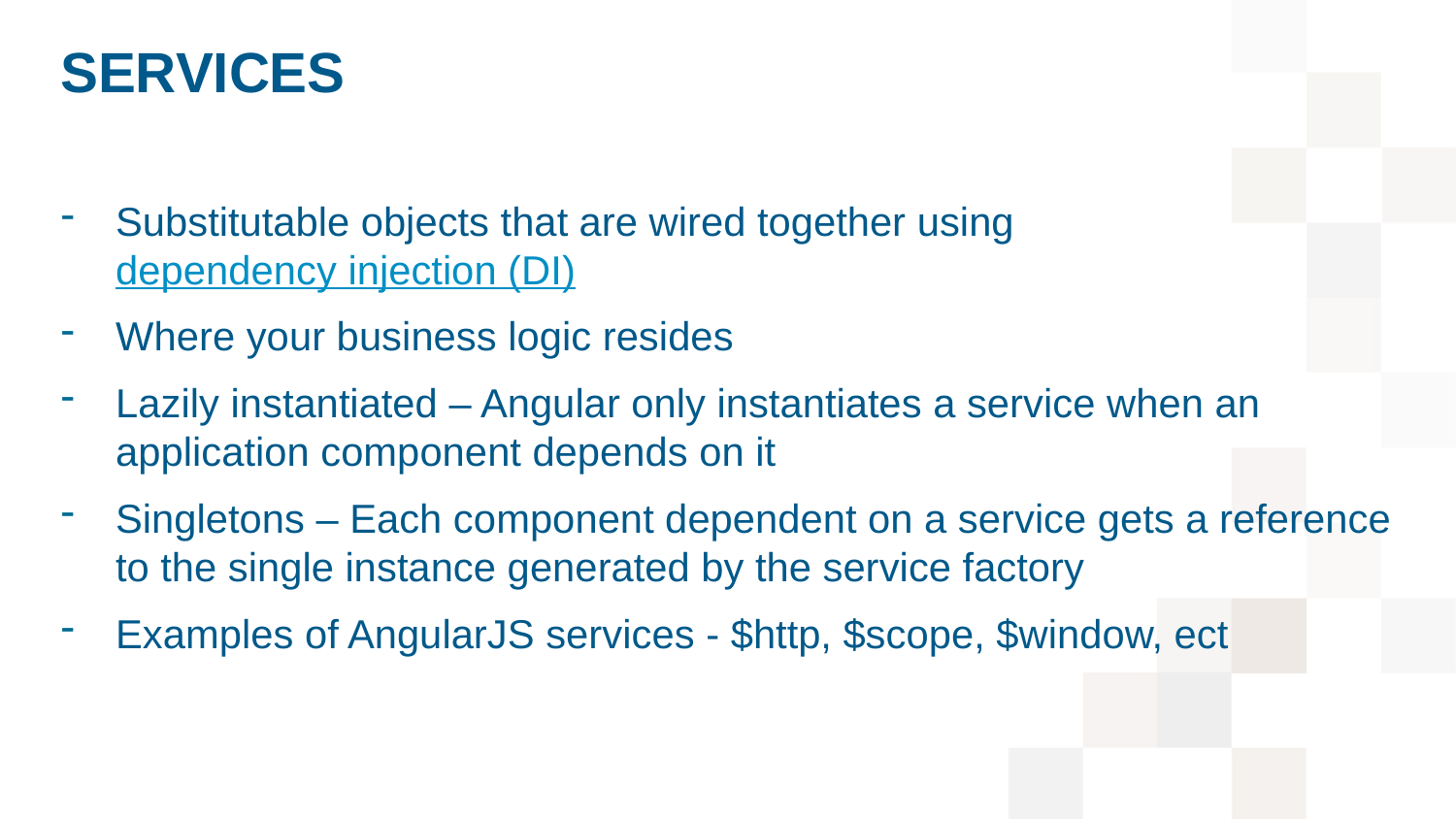

# services
Substitutable objects that are wired together using dependency injection (DI)
Where your business logic resides
Lazily instantiated – Angular only instantiates a service when an application component depends on it
Singletons – Each component dependent on a service gets a reference to the single instance generated by the service factory
Examples of AngularJS services - $http, $scope, $window, ect